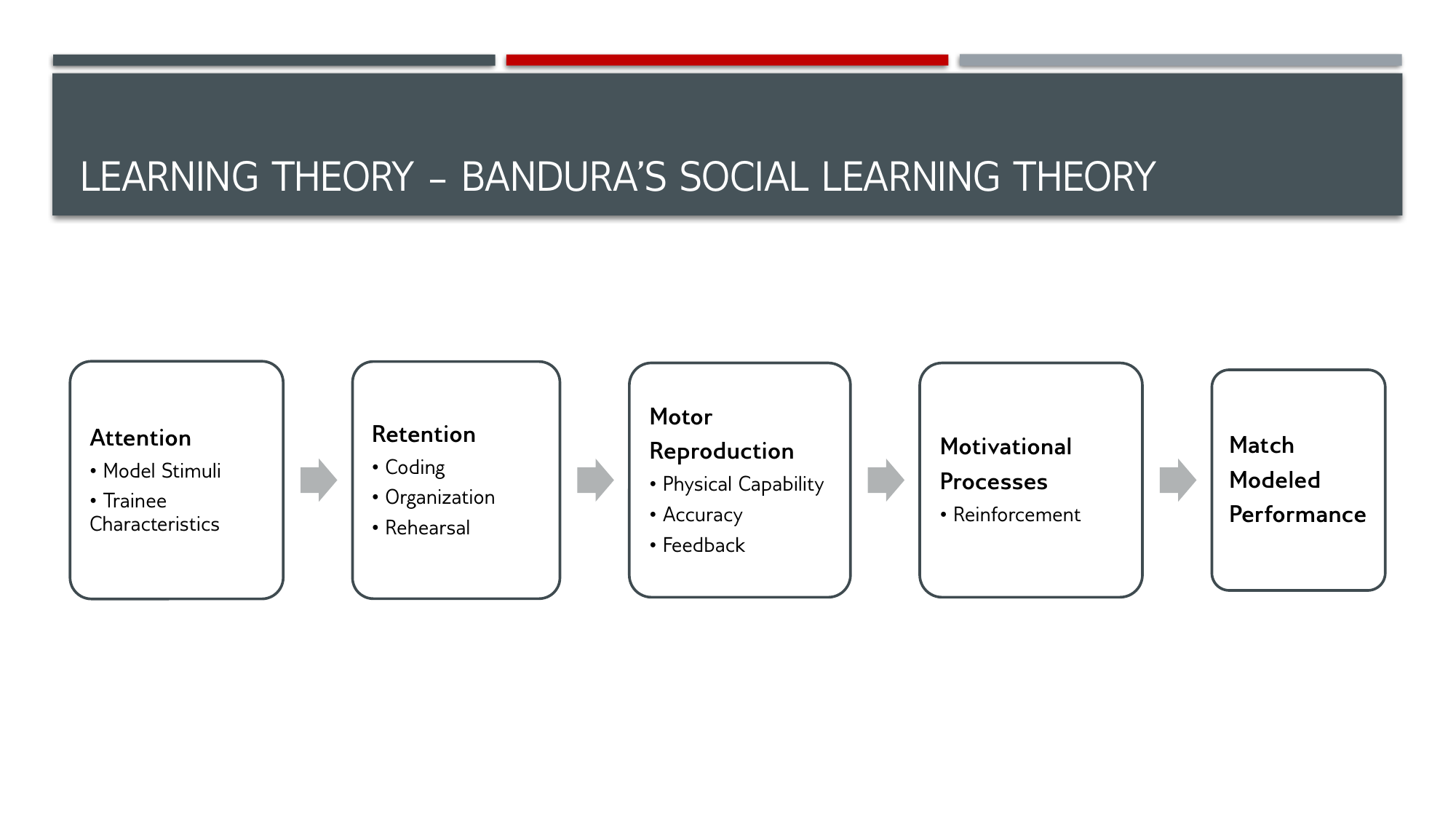

# Learning Theory – Bandura’s Social Learning Theory
Attention
• Model Stimuli
• Trainee Characteristics

Retention
• Coding
• Organization
• Rehearsal

Motor
Reproduction
• Physical Capability
• Accuracy
• Feedback

Motivational
Processes
• Reinforcement

Match
Modeled
Performance